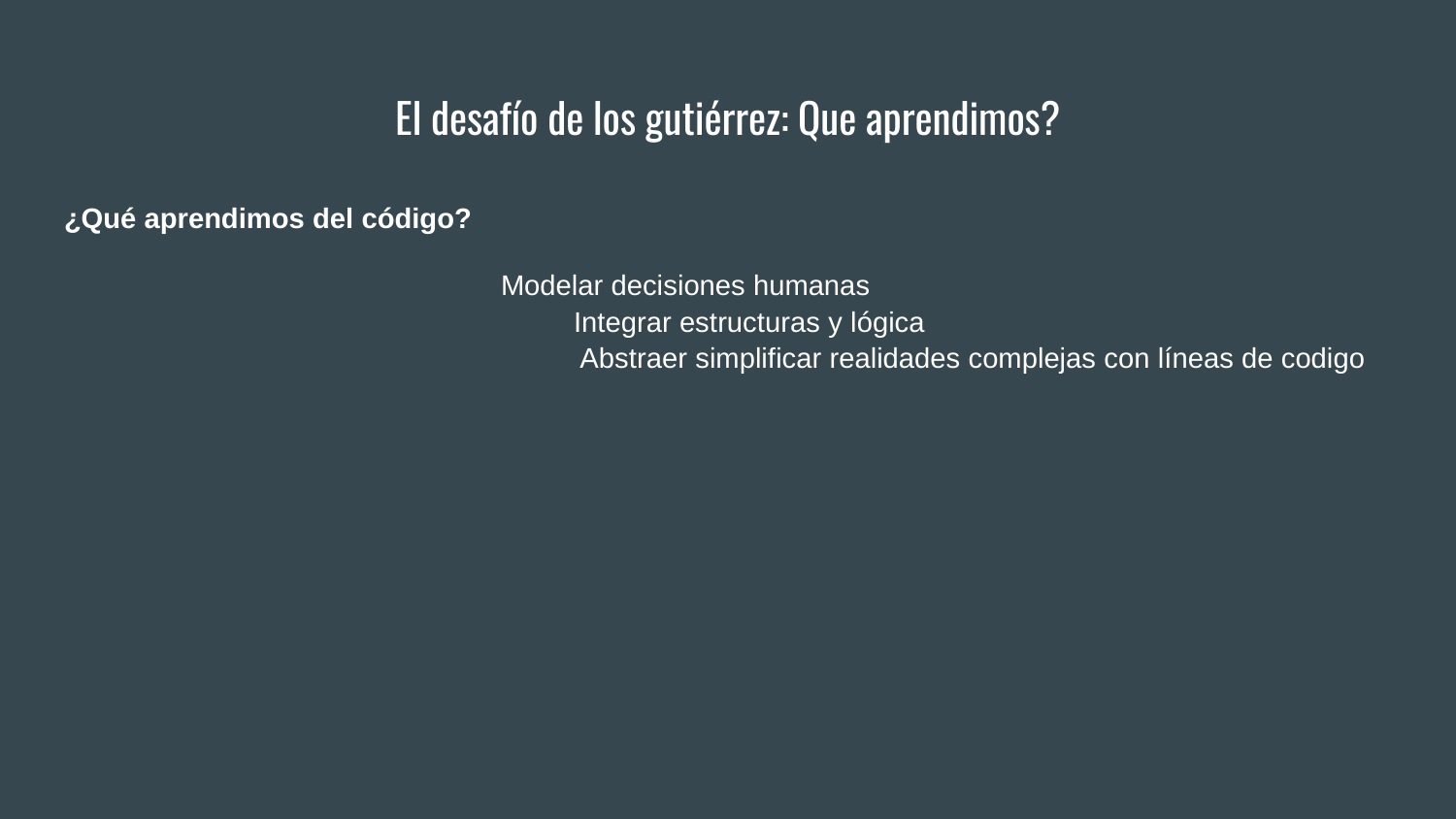

# El desafío de los gutiérrez: Que aprendimos?
¿Qué aprendimos del código?
Modelar decisiones humanas
 	Integrar estructuras y lógica
	 Abstraer simplificar realidades complejas con líneas de codigo